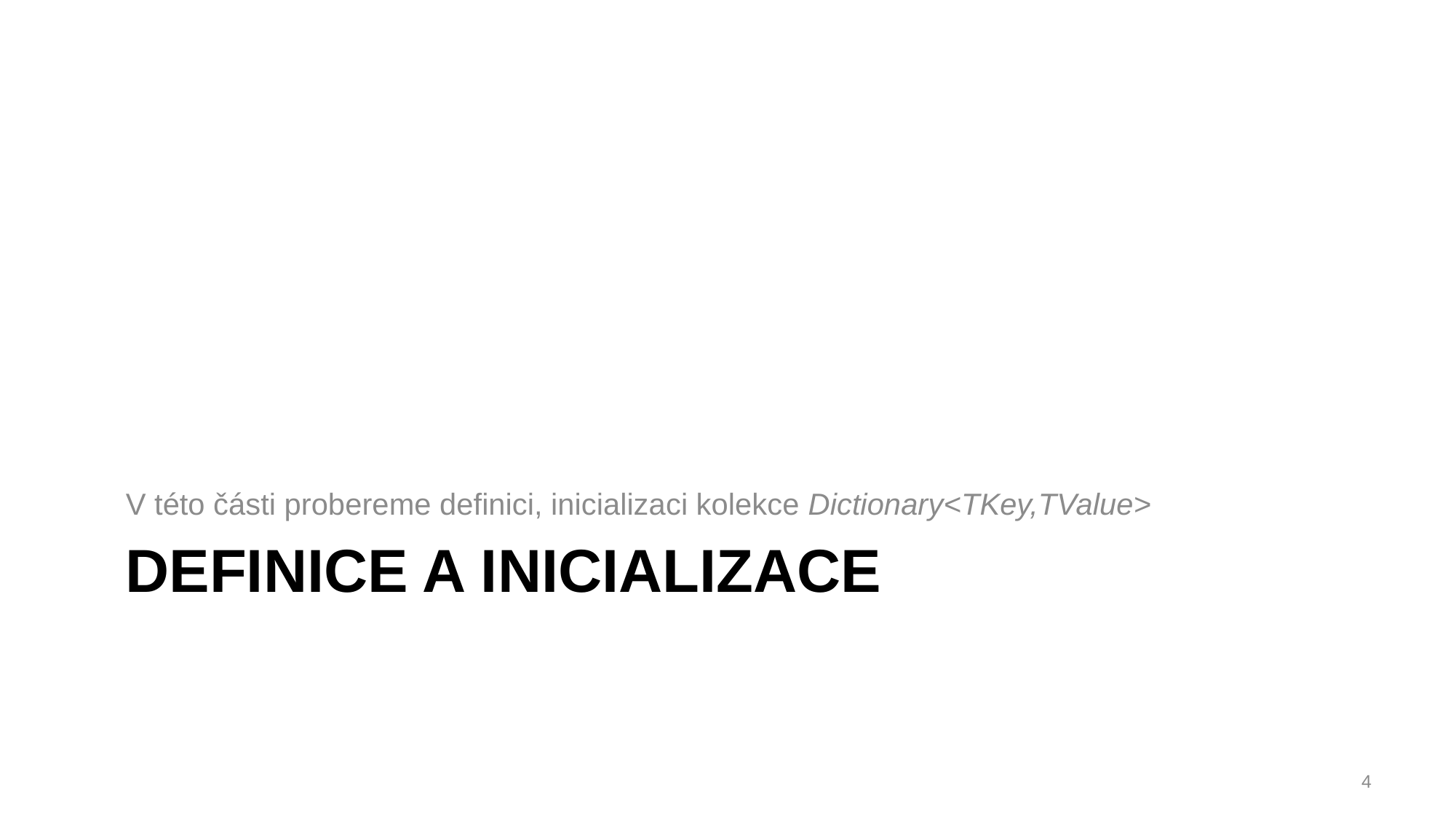

V této části probereme definici, inicializaci kolekce Dictionary<TKey,TValue>
# Definice a inicializace
4